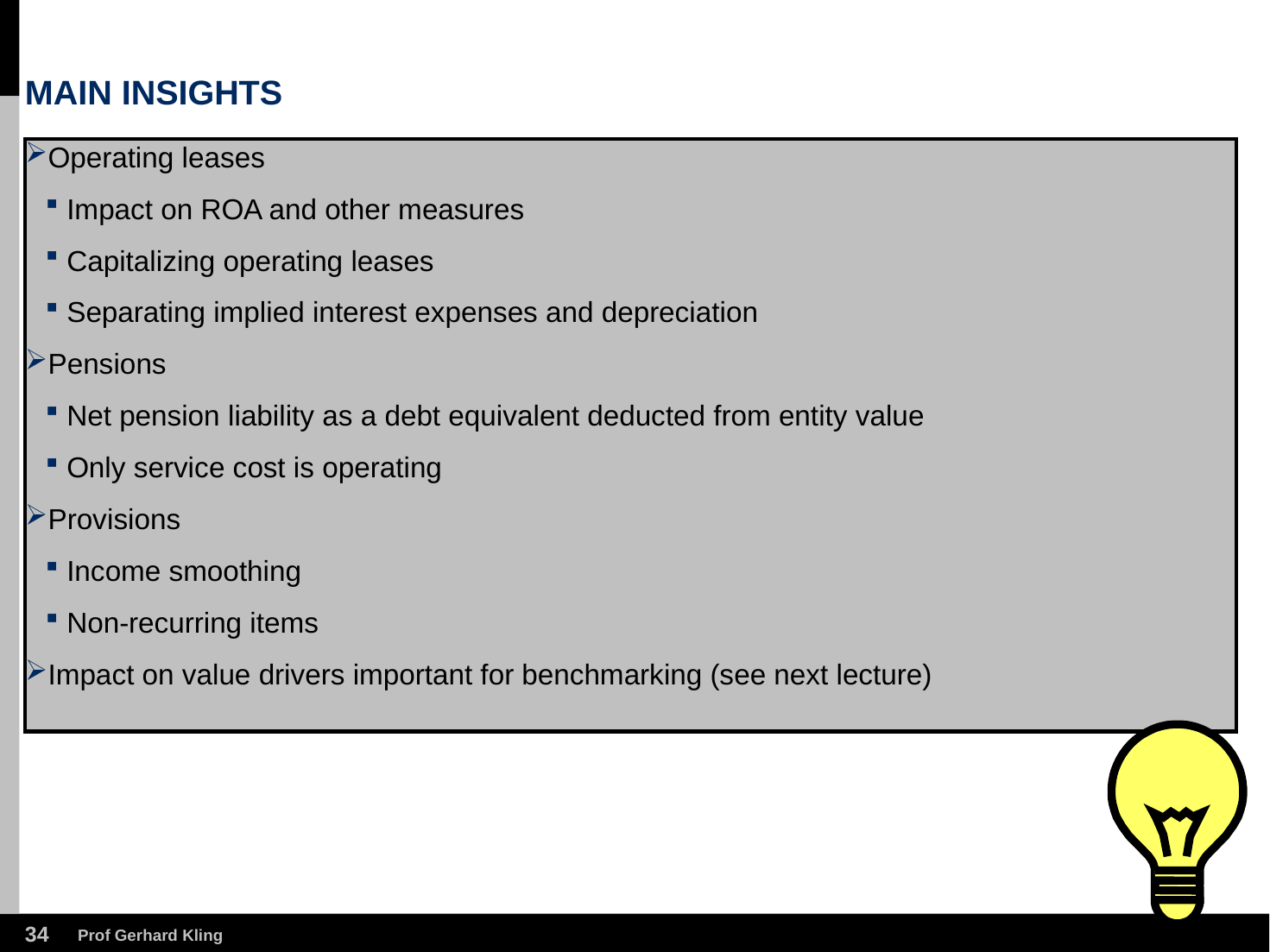

# MAIN INSIGHTS
Operating leases
Impact on ROA and other measures
Capitalizing operating leases
Separating implied interest expenses and depreciation
Pensions
Net pension liability as a debt equivalent deducted from entity value
Only service cost is operating
Provisions
Income smoothing
Non-recurring items
Impact on value drivers important for benchmarking (see next lecture)

34
Prof Gerhard Kling